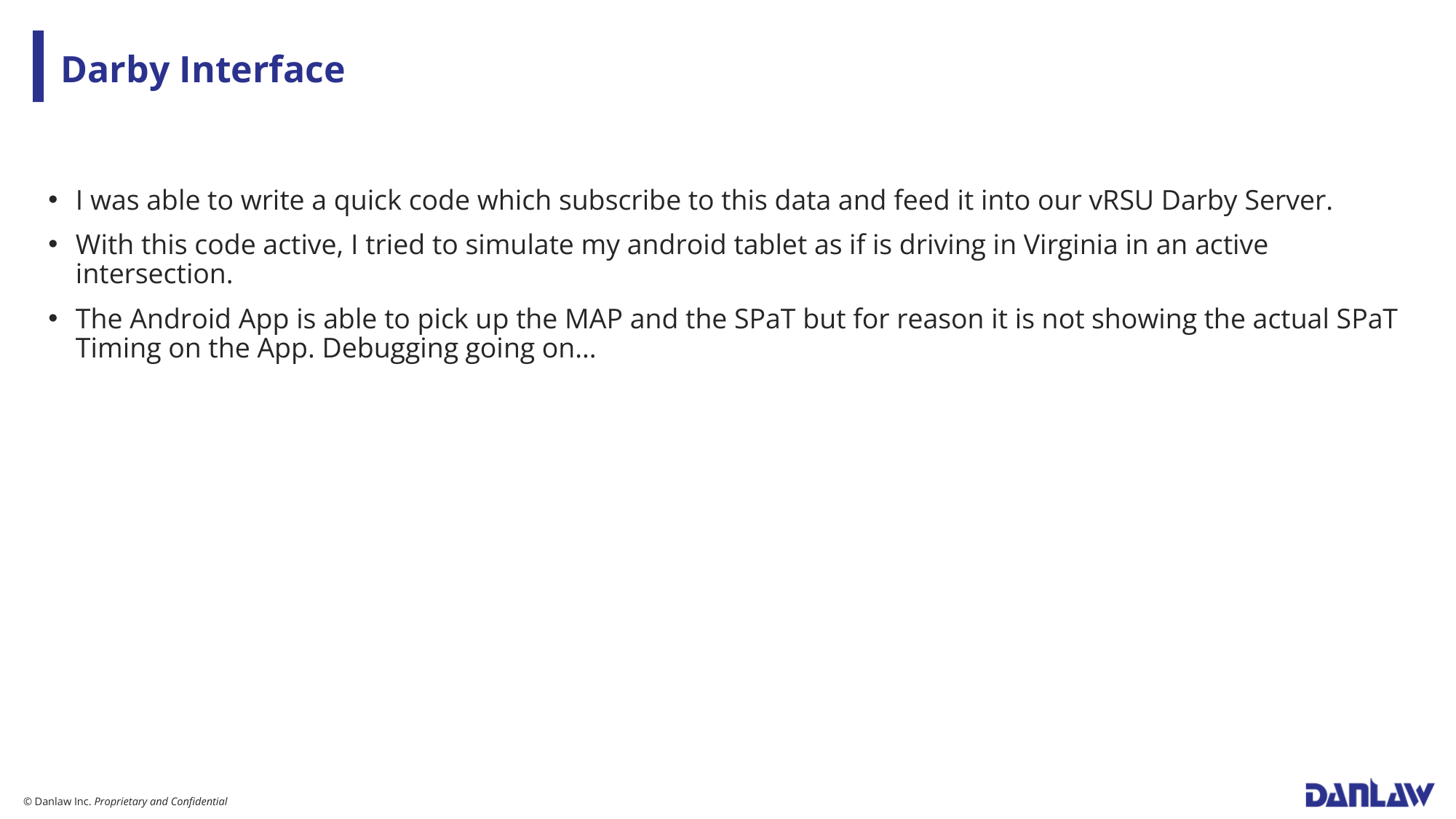

# Darby Interface
I was able to write a quick code which subscribe to this data and feed it into our vRSU Darby Server.
With this code active, I tried to simulate my android tablet as if is driving in Virginia in an active intersection.
The Android App is able to pick up the MAP and the SPaT but for reason it is not showing the actual SPaT Timing on the App. Debugging going on...